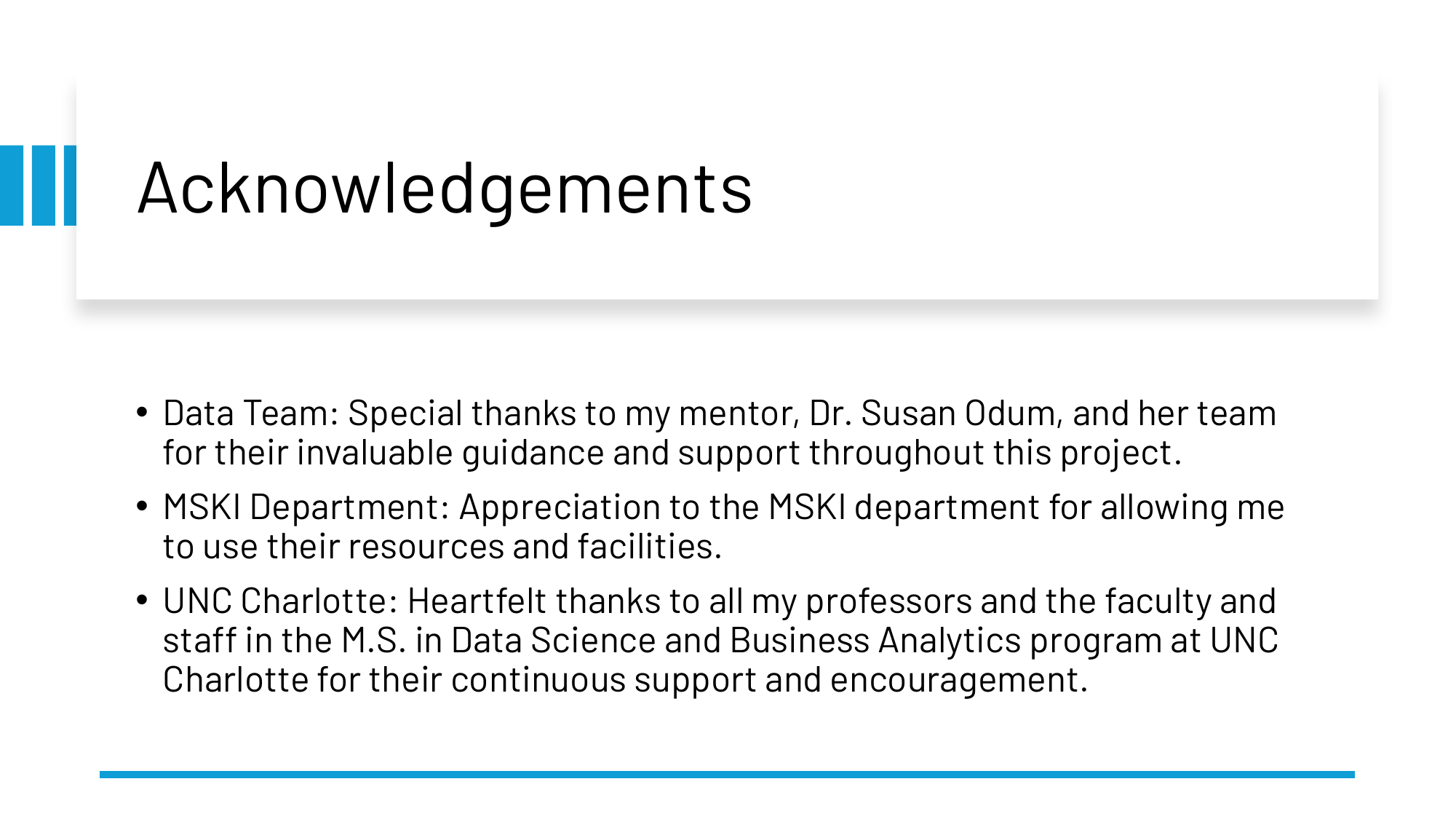

# Acknowledgements

Data Team: Special thanks to my mentor, Dr. Susan Odum, and her team for their invaluable guidance and support throughout this project.
MSKI Department: Appreciation to the MSKI department for allowing me to use their resources and facilities.
UNC Charlotte: Heartfelt thanks to all my professors and the faculty and staff in the M.S. in Data Science and Business Analytics program at UNC Charlotte for their continuous support and encouragement.